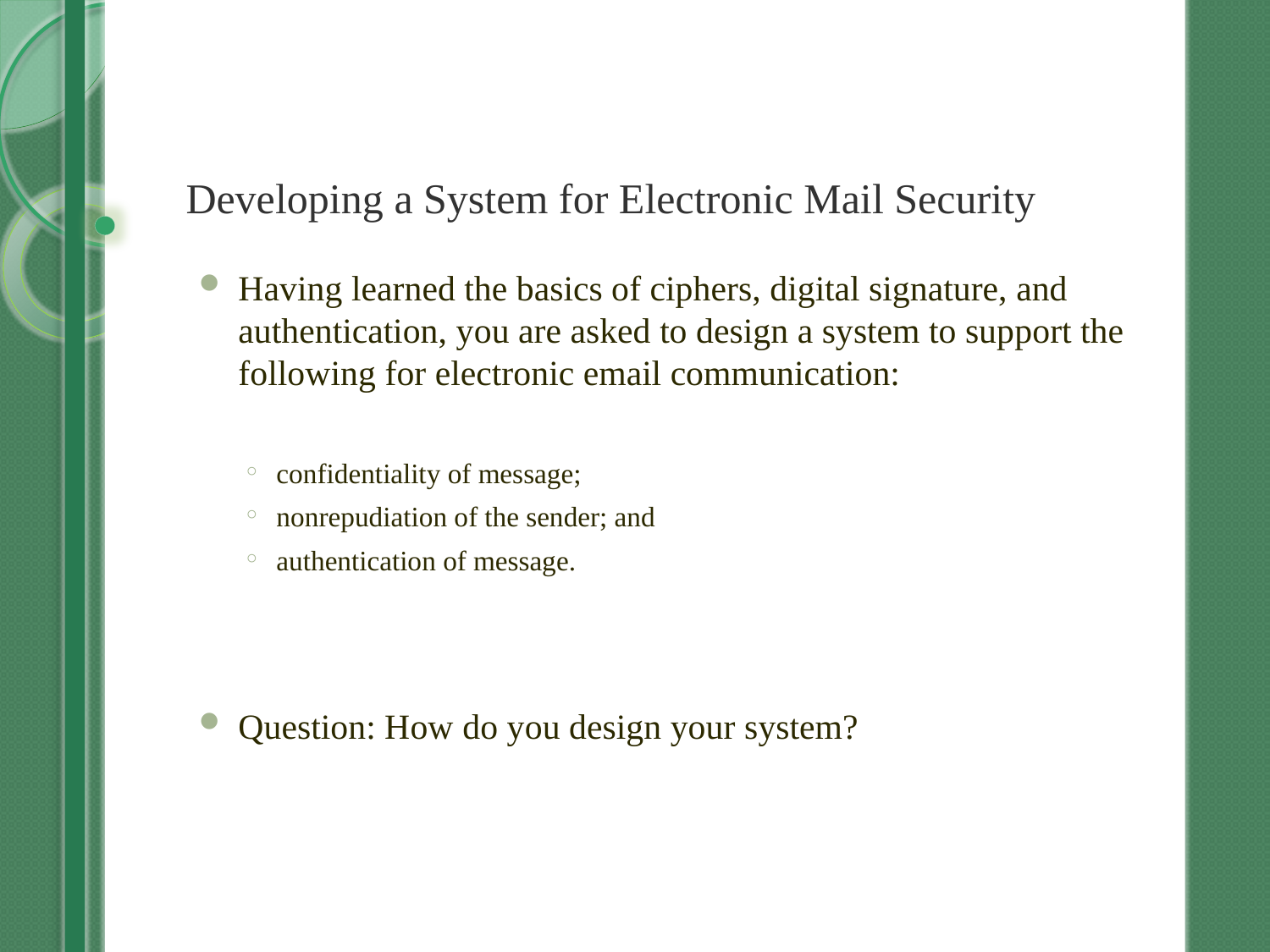

# Developing a System for Electronic Mail Security
Having learned the basics of ciphers, digital signature, and authentication, you are asked to design a system to support the following for electronic email communication:

confidentiality of message;
nonrepudiation of the sender; and
authentication of message.

Question: How do you design your system?